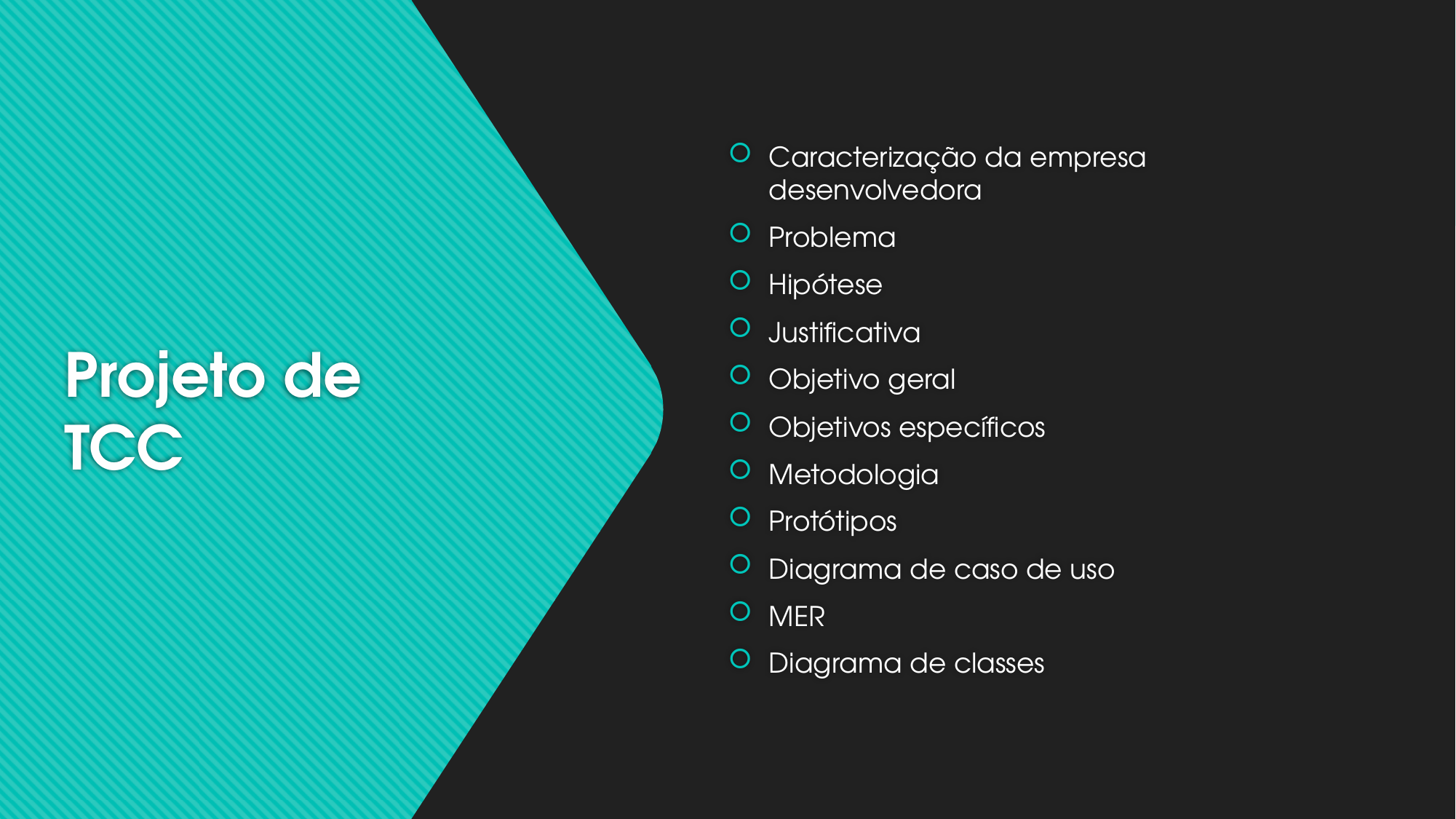

Caracterização da empresa desenvolvedora
Problema
Hipótese
Justificativa
Objetivo geral
Objetivos específicos
Metodologia
Protótipos
Diagrama de caso de uso
MER
Diagrama de classes
# Projeto de TCC